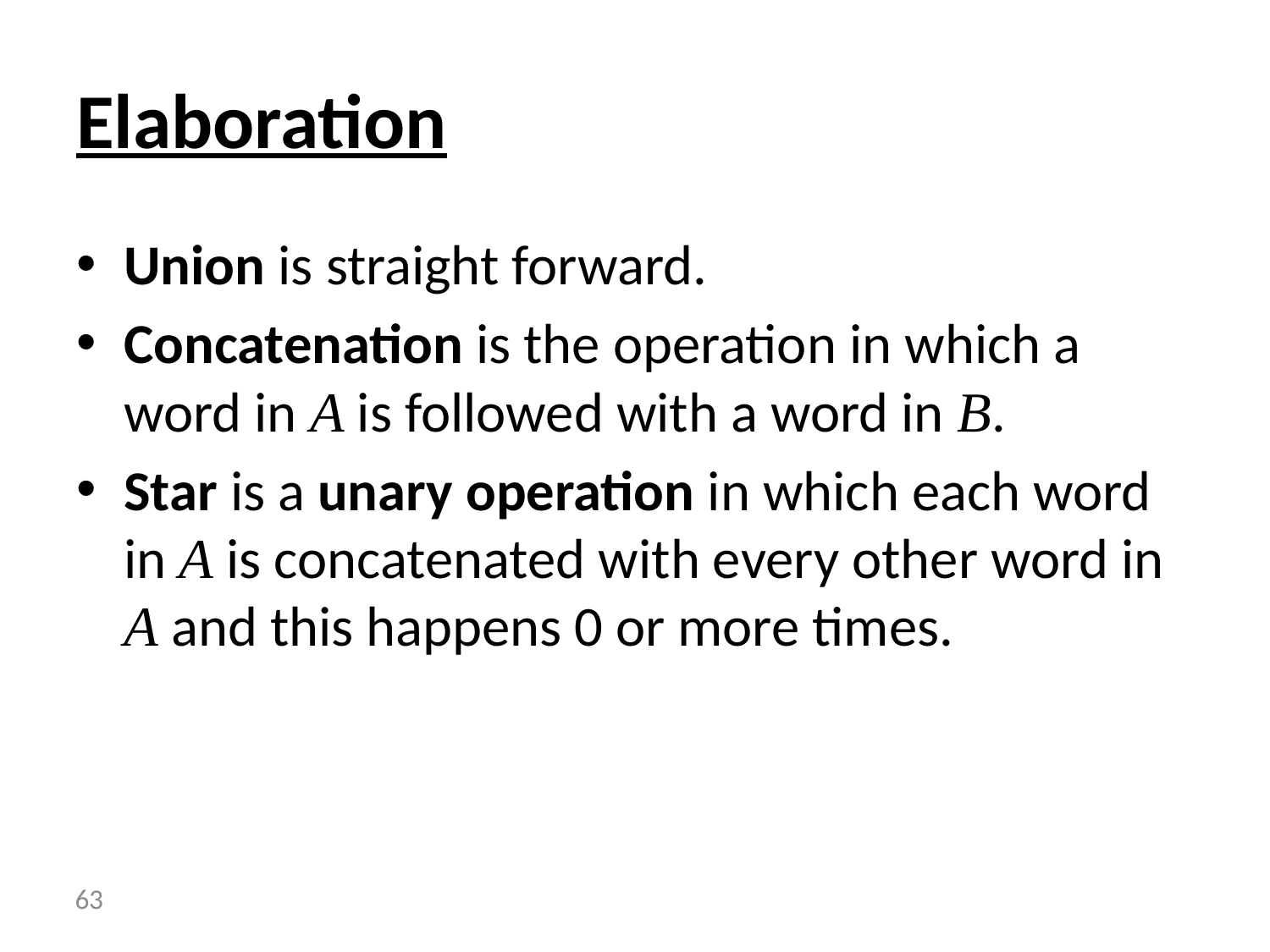

# Elaboration
Union is straight forward.
Concatenation is the operation in which a word in A is followed with a word in B.
Star is a unary operation in which each word in A is concatenated with every other word in A and this happens 0 or more times.
  63